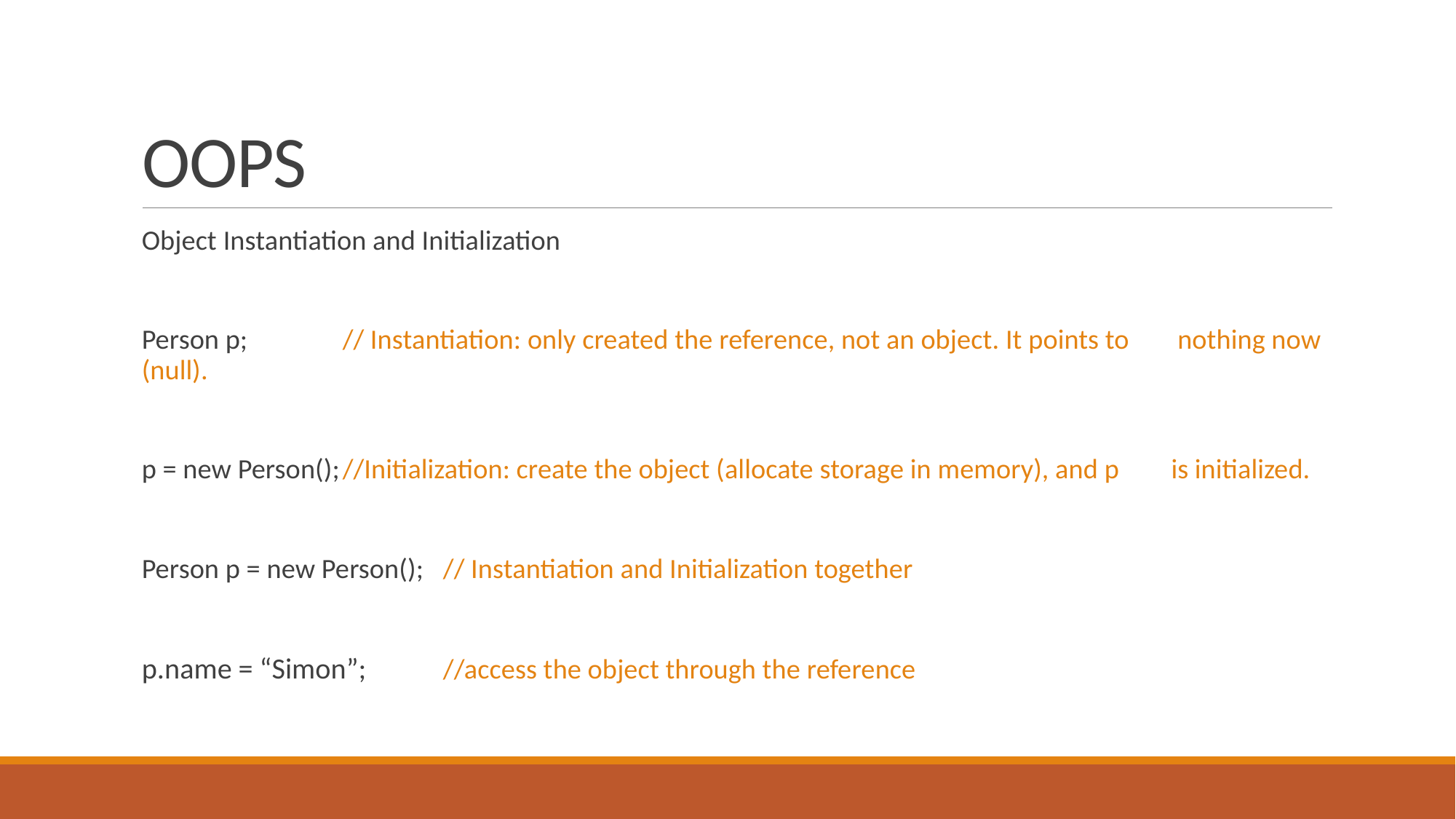

# OOPS
Object Instantiation and Initialization

Person p;		// Instantiation: only created the reference, not an object. It points to 				     nothing now (null).

p = new Person();		//Initialization: create the object (allocate storage in memory), and p				    is initialized.

Person p = new Person(); 	// Instantiation and Initialization together

p.name = “Simon”;	//access the object through the reference